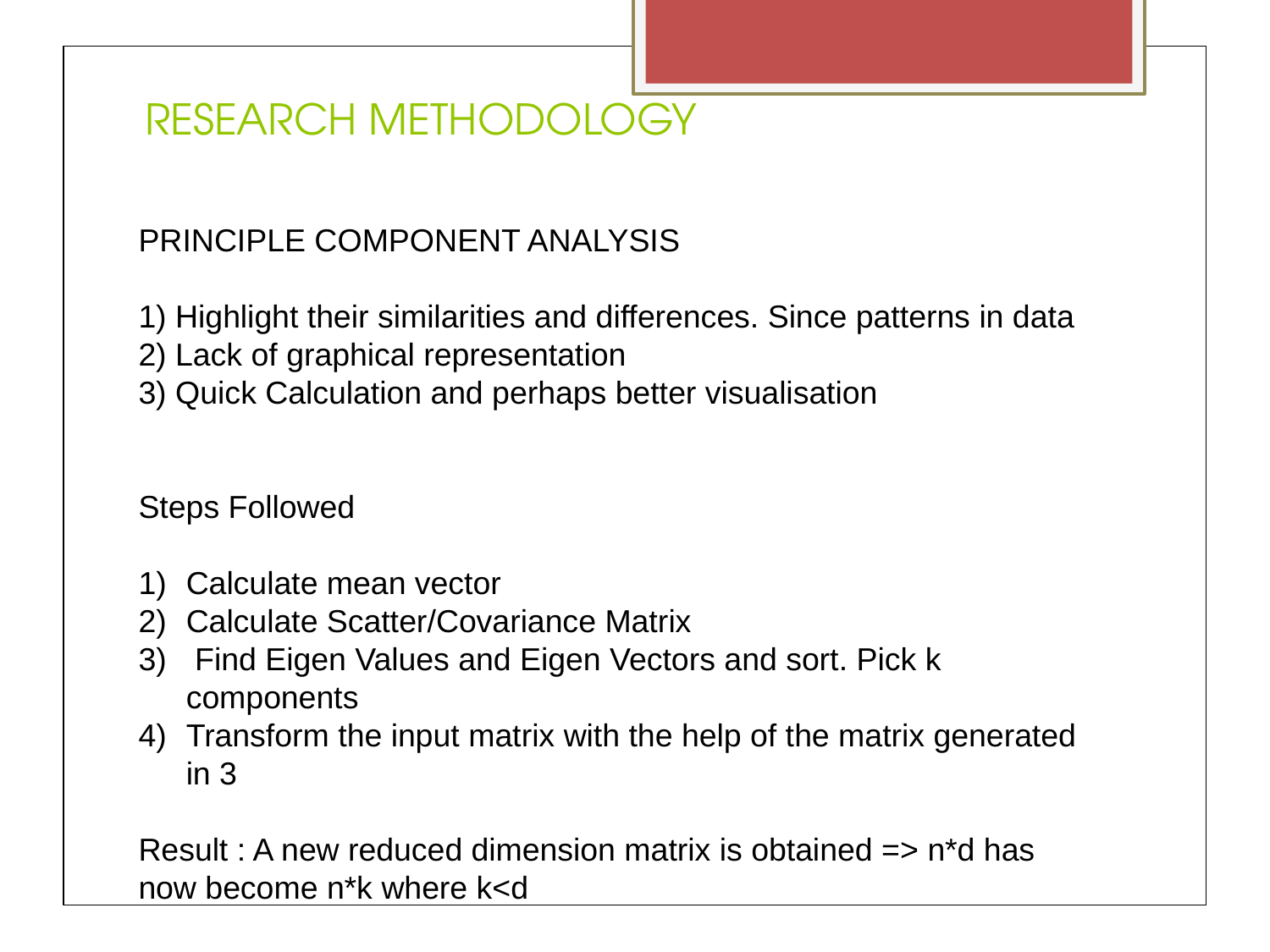

# RESEARCH METHODOLOGY

PRINCIPLE COMPONENT ANALYSIS

1) Highlight their similarities and differences. Since patterns in data 2) Lack of graphical representation
3) Quick Calculation and perhaps better visualisation

Steps Followed

Calculate mean vector
Calculate Scatter/Covariance Matrix
 Find Eigen Values and Eigen Vectors and sort. Pick k components
Transform the input matrix with the help of the matrix generated in 3

Result : A new reduced dimension matrix is obtained => n*d has now become n*k where k<d